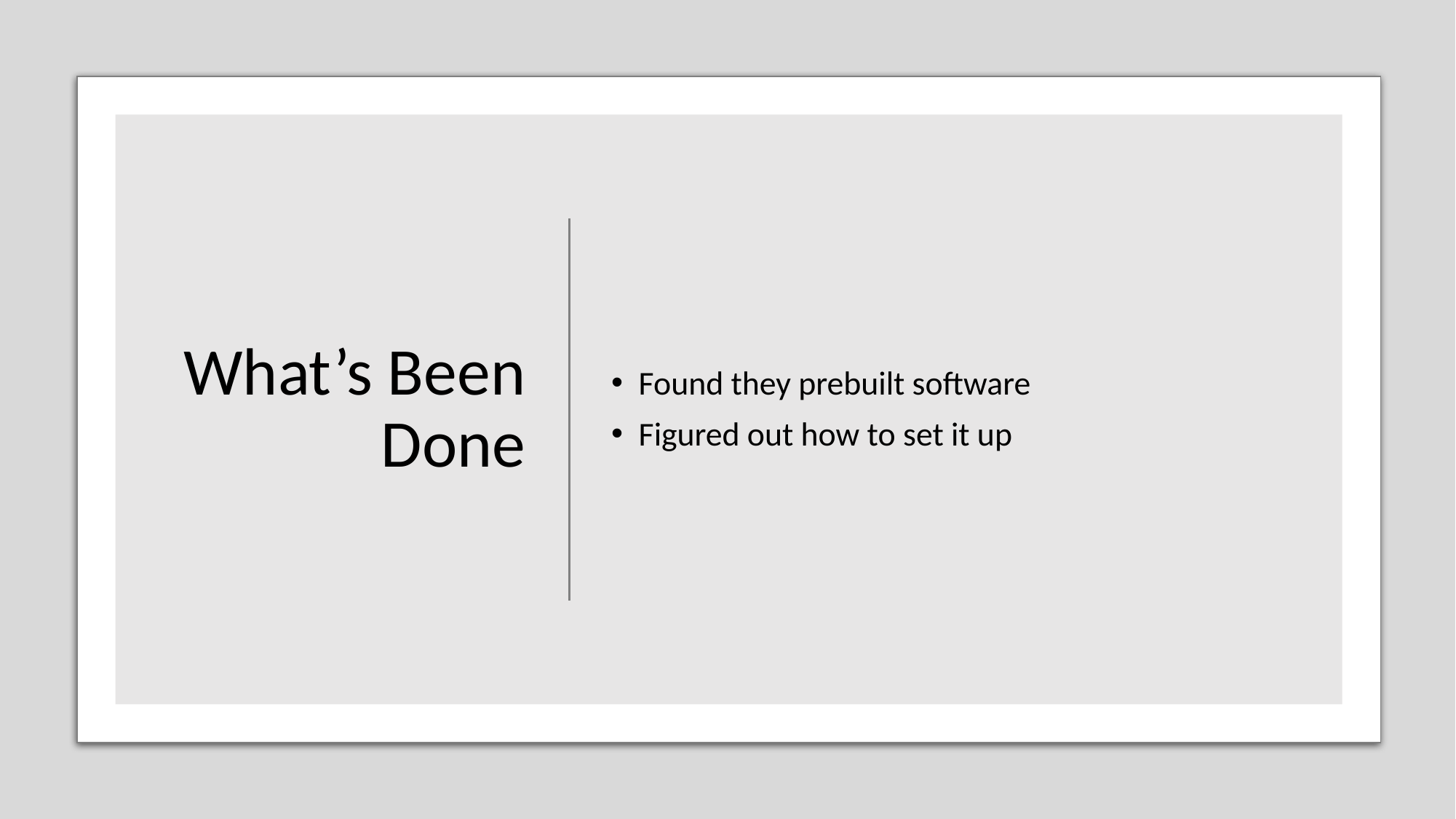

# What’s Been Done
Found they prebuilt software
Figured out how to set it up